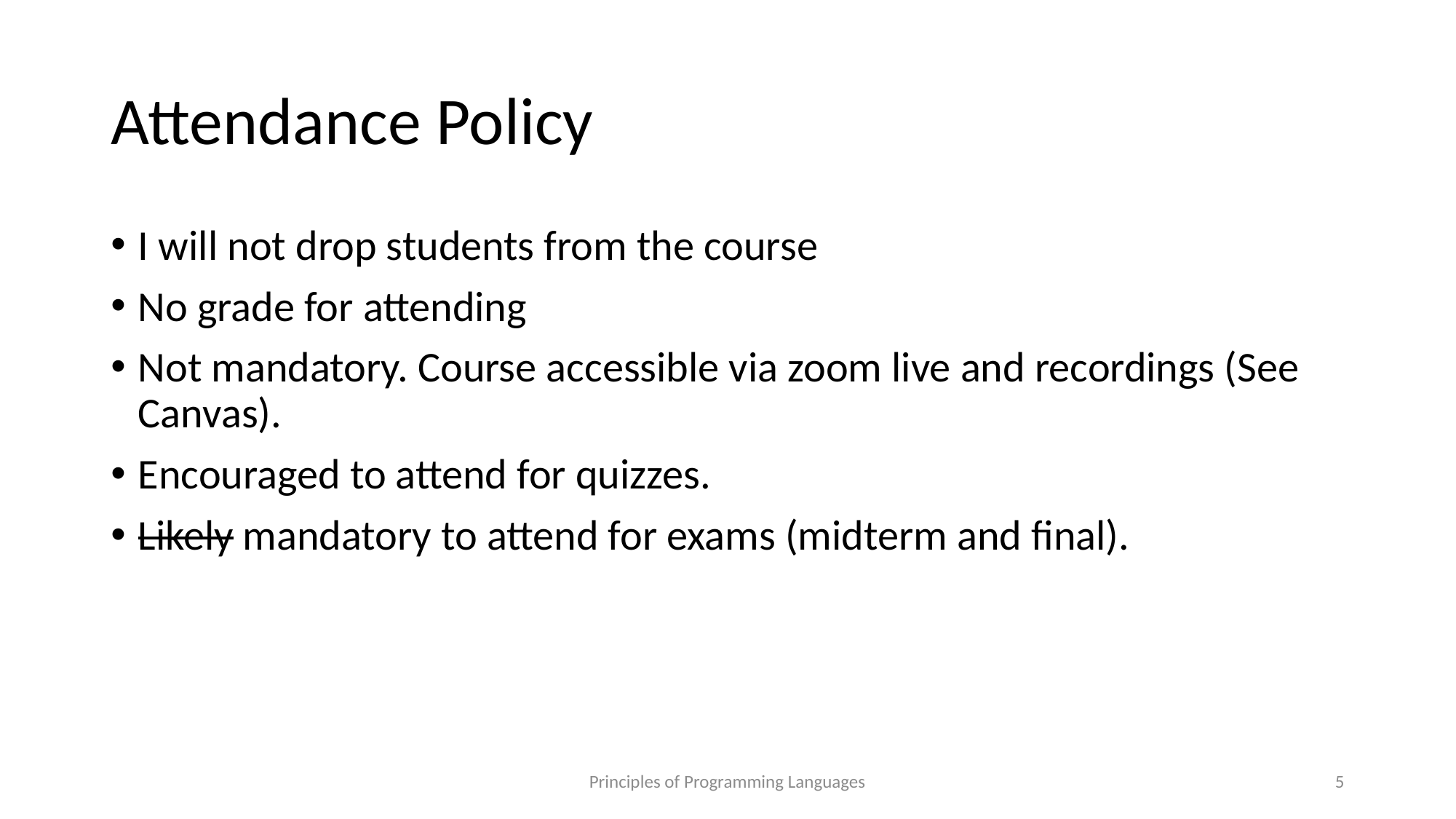

# Attendance Policy
I will not drop students from the course
No grade for attending
Not mandatory. Course accessible via zoom live and recordings (See Canvas).
Encouraged to attend for quizzes.
Likely mandatory to attend for exams (midterm and final).

Principles of Programming Languages
5